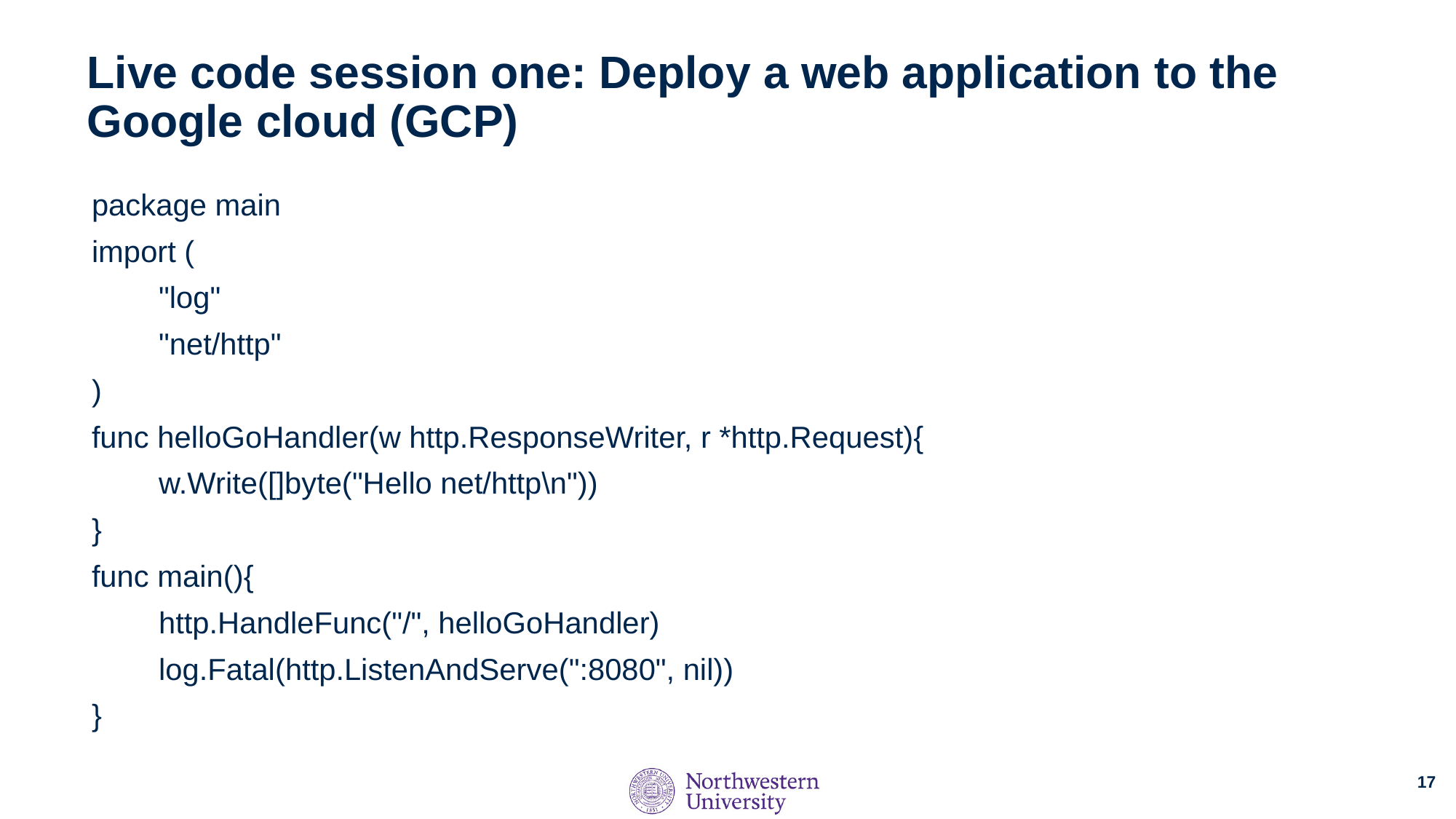

# Live code session one: Deploy a web application to the Google cloud (GCP)

package main
import (
        "log"
        "net/http"
)
func helloGoHandler(w http.ResponseWriter, r *http.Request){
        w.Write([]byte("Hello net/http\n"))
}
func main(){
        http.HandleFunc("/", helloGoHandler)
        log.Fatal(http.ListenAndServe(":8080", nil))
}